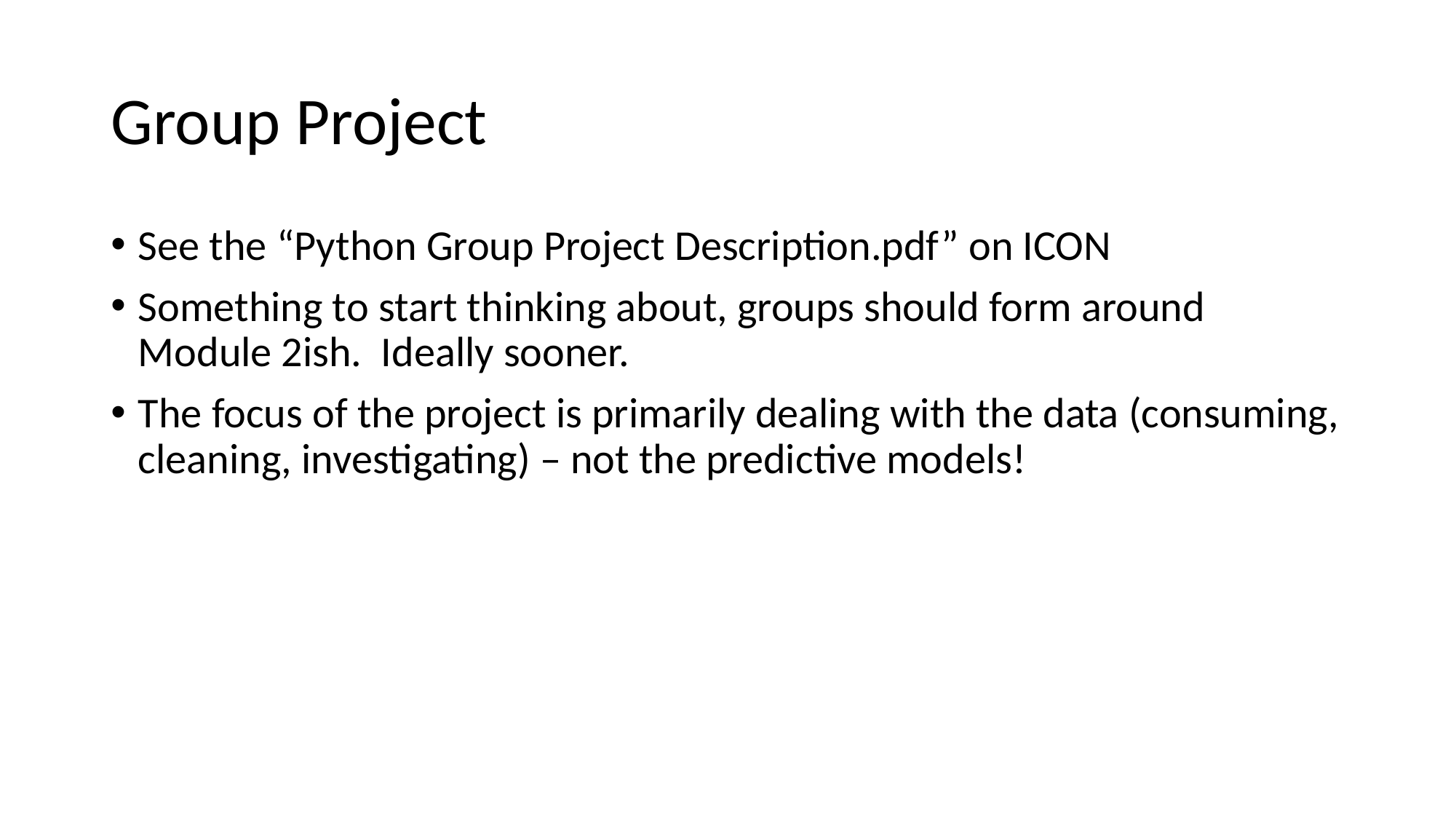

# Group Project
See the “Python Group Project Description.pdf” on ICON
Something to start thinking about, groups should form around Module 2ish.  Ideally sooner.
The focus of the project is primarily dealing with the data (consuming, cleaning, investigating) – not the predictive models!